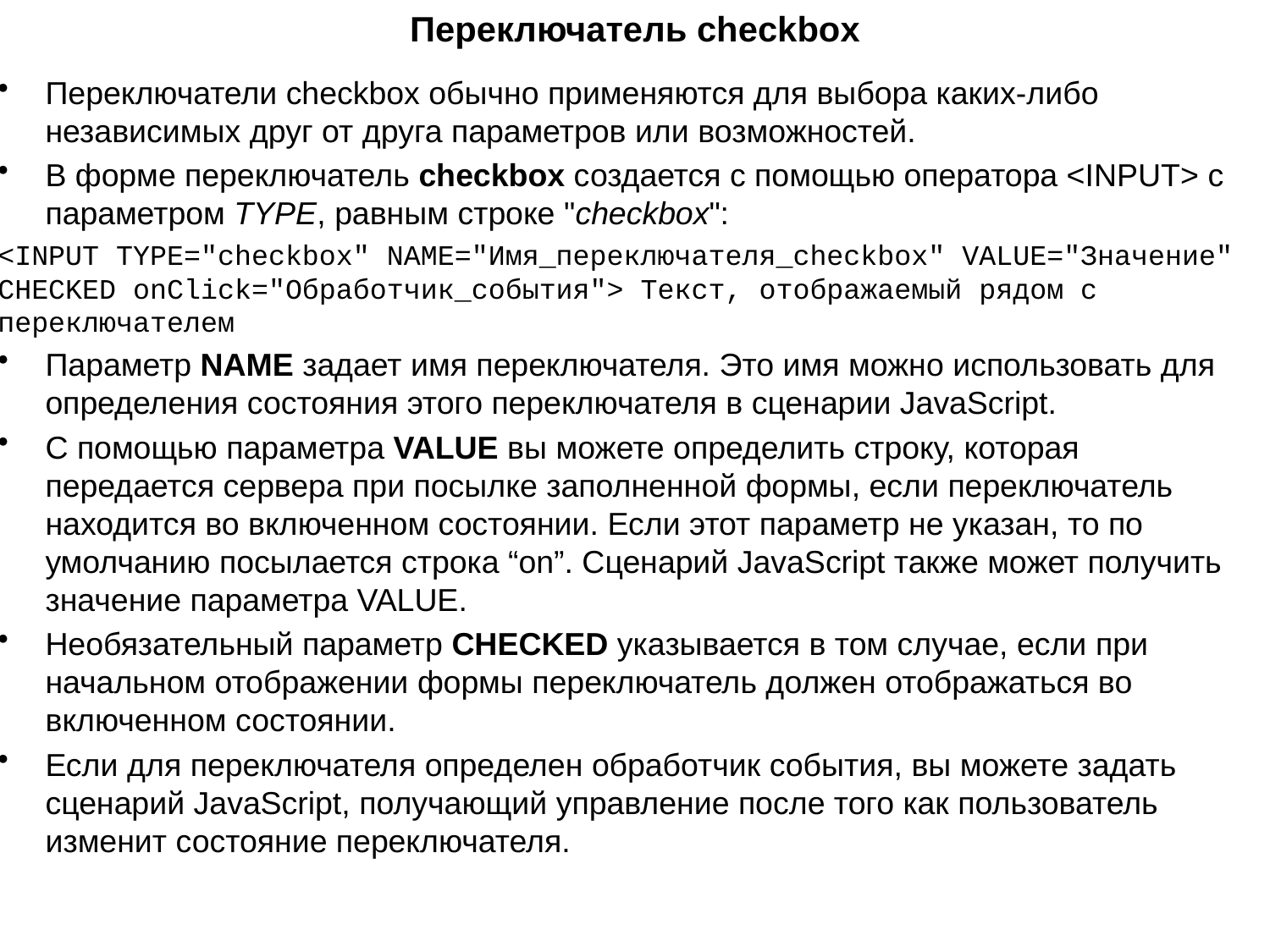

# Переключатель checkbox
Переключатели checkbox обычно применяются для выбора каких-либо независимых друг от друга параметров или возможностей.
В форме переключатель checkbox создается с помощью оператора <INPUT> с параметром TYPE, равным строке "checkbox":
<INPUT TYPE="checkbox" NAME="Имя_переключателя_checkbox" VALUE="Значение" CHECKED onClick="Обработчик_события"> Текст, отображаемый рядом с переключателем
Параметр NAME задает имя переключателя. Это имя можно использовать для определения состояния этого переключателя в сценарии JavaScript.
С помощью параметра VALUE вы можете определить строку, которая передается сервера при посылке заполненной формы, если переключатель находится во включенном состоянии. Если этот параметр не указан, то по умолчанию посылается строка “on”. Сценарий JavaScript также может получить значение параметра VALUE.
Необязательный параметр CHECKED указывается в том случае, если при начальном отображении формы переключатель должен отображаться во включенном состоянии.
Если для переключателя определен обработчик события, вы можете задать сценарий JavaScript, получающий управление после того как пользователь изменит состояние переключателя.